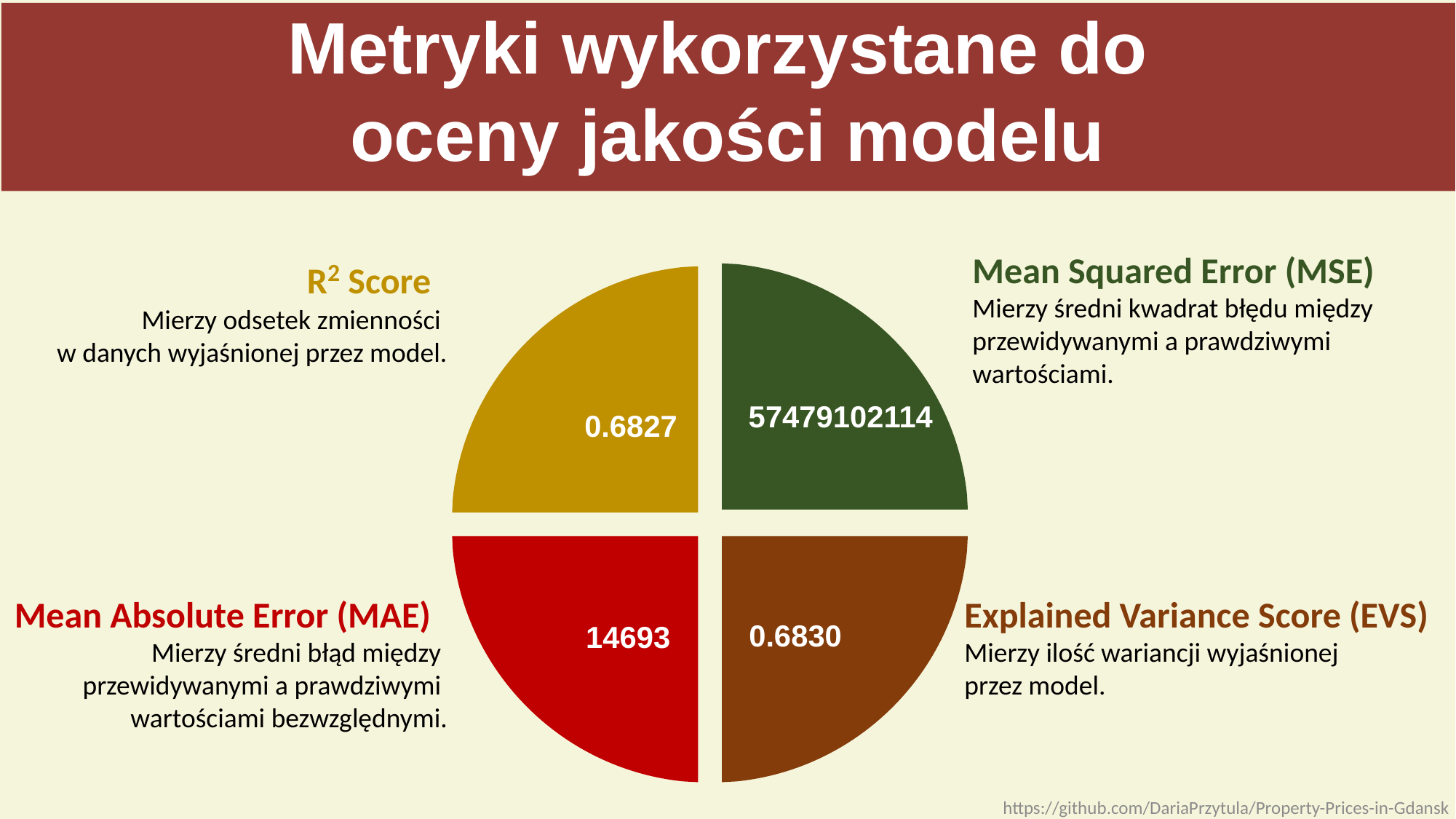

Metryki wykorzystane do
oceny jakości modelu

Mean Squared Error (MSE)
Mierzy średni kwadrat błędu między
przewidywanymi a prawdziwymi
wartościami.

R2 Score
Mierzy odsetek zmienności
w danych wyjaśnionej przez model.

57479102114

 0.6827

14693

0.6830
Mean Absolute Error (MAE)
Mierzy średni błąd między
przewidywanymi a prawdziwymi
wartościami bezwzględnymi.

Explained Variance Score (EVS)
Mierzy ilość wariancji wyjaśnionej
przez model.

https://github.com/DariaPrzytula/Property-Prices-in-Gdansk